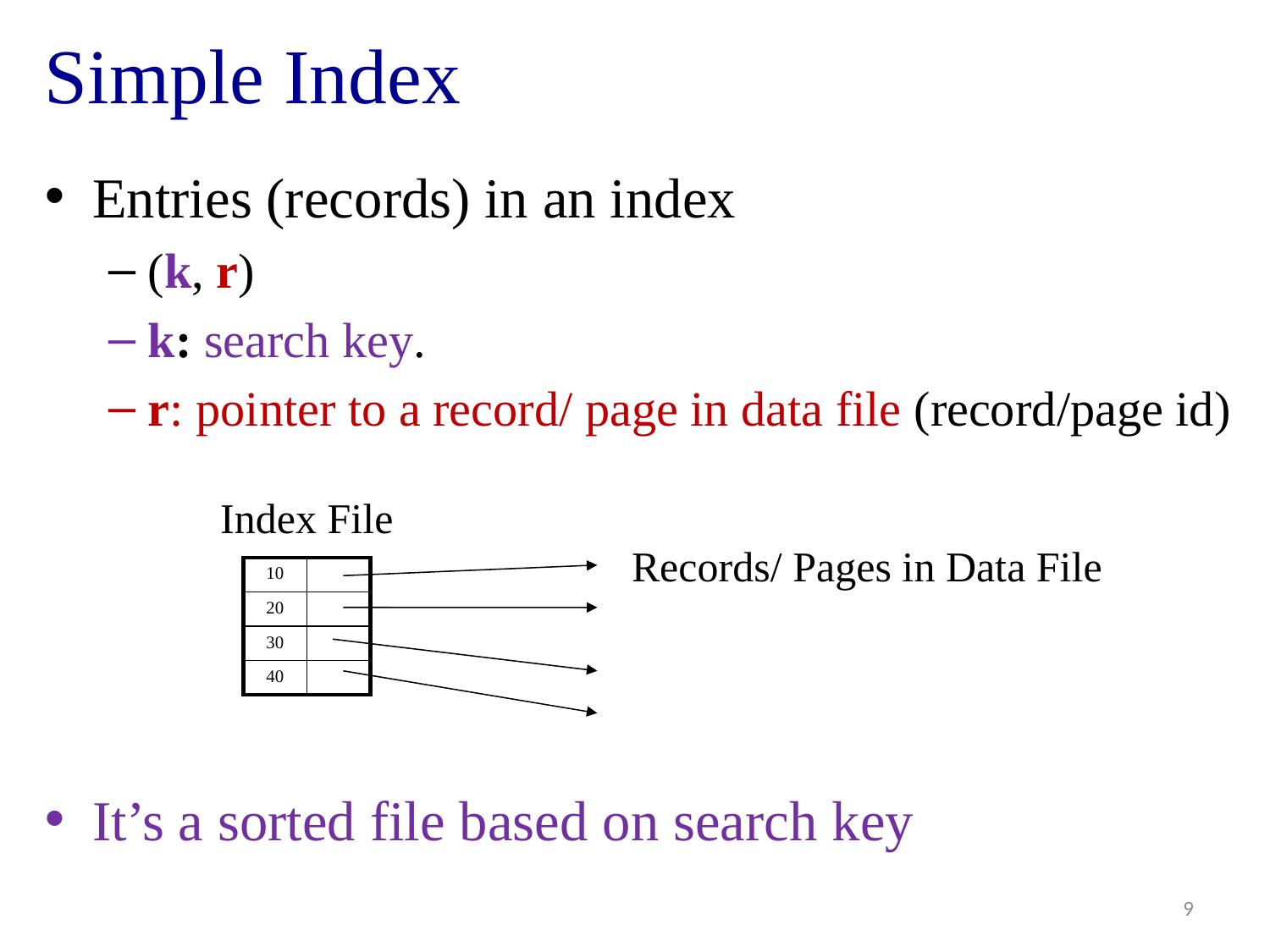

# Simple Index
Entries (records) in an index
(k, r)
k: search key.
r: pointer to a record/ page in data file (record/page id)

It’s a sorted file based on search key

Index File
Records/ Pages in Data File
| 10 |  |
| --- | --- |
| 20 |  |
| 30 |  |
| 40 |  |

9